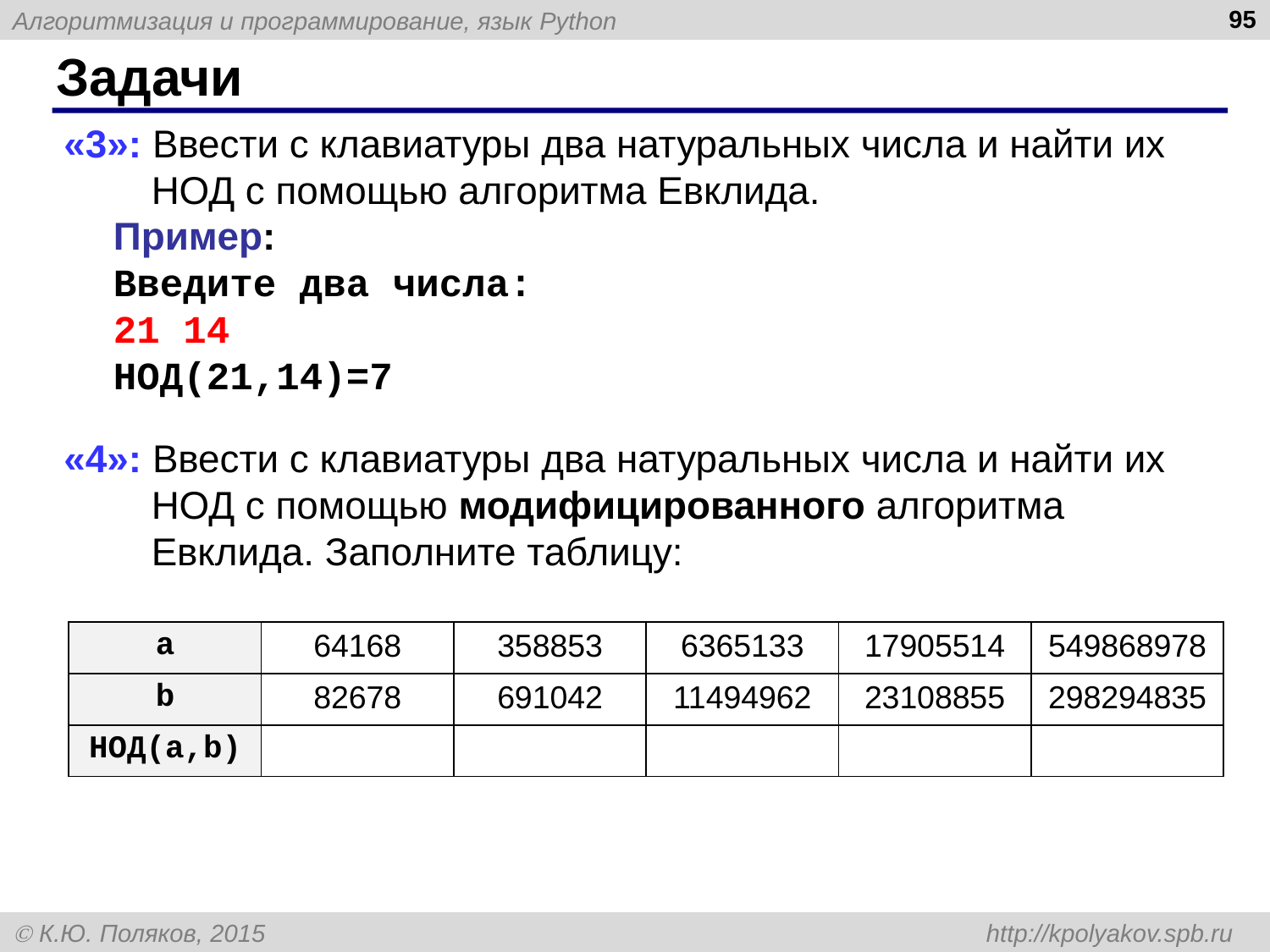

95
# Задачи
«3»: Ввести с клавиатуры два натуральных числа и найти их НОД с помощью алгоритма Евклида.
Пример:
Введите два числа:
21 14
НОД(21,14)=7
«4»: Ввести с клавиатуры два натуральных числа и найти их НОД с помощью модифицированного алгоритма Евклида. Заполните таблицу:
| a | 64168 | 358853 | 6365133 | 17905514 | 549868978 |
| --- | --- | --- | --- | --- | --- |
| b | 82678 | 691042 | 11494962 | 23108855 | 298294835 |
| НОД(a,b) |  |  |  |  |  |